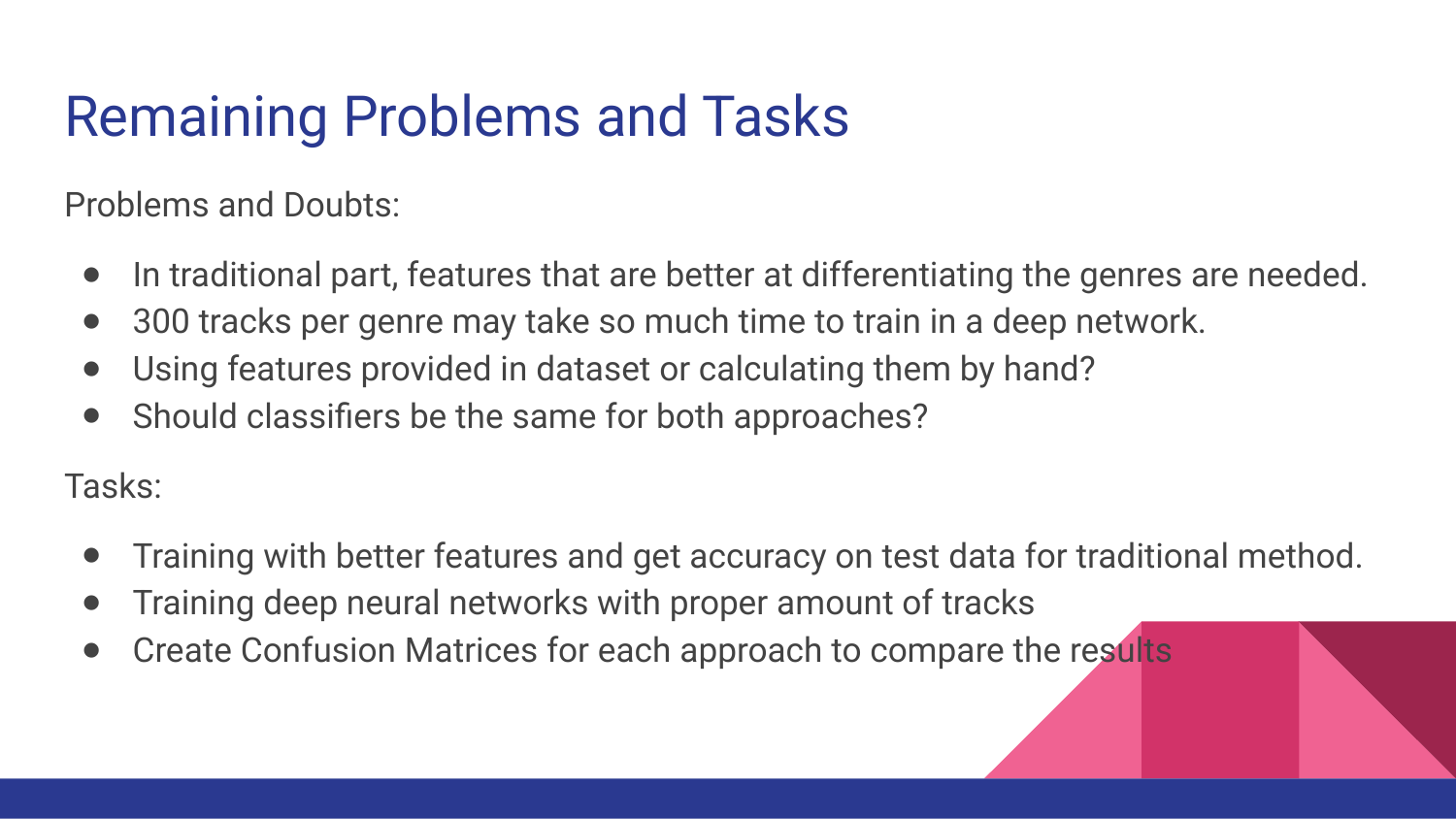

# Remaining Problems and Tasks
Problems and Doubts:
In traditional part, features that are better at differentiating the genres are needed.
300 tracks per genre may take so much time to train in a deep network.
Using features provided in dataset or calculating them by hand?
Should classifiers be the same for both approaches?
Tasks:
Training with better features and get accuracy on test data for traditional method.
Training deep neural networks with proper amount of tracks
Create Confusion Matrices for each approach to compare the results